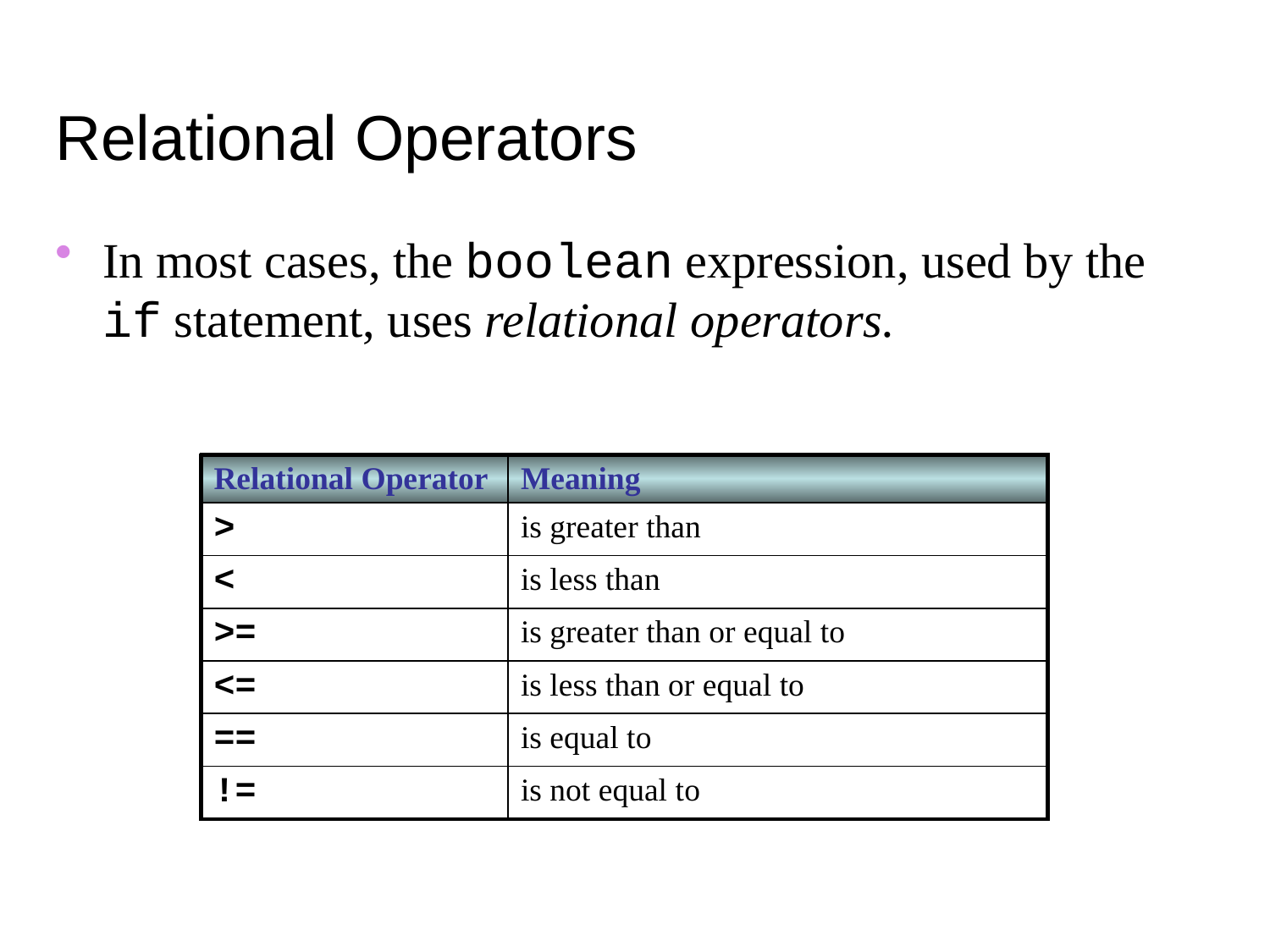

Relational Operators
In most cases, the boolean expression, used by the if statement, uses relational operators.
| Relational Operator | Meaning |
| --- | --- |
| > | is greater than |
| < | is less than |
| >= | is greater than or equal to |
| <= | is less than or equal to |
| == | is equal to |
| != | is not equal to |